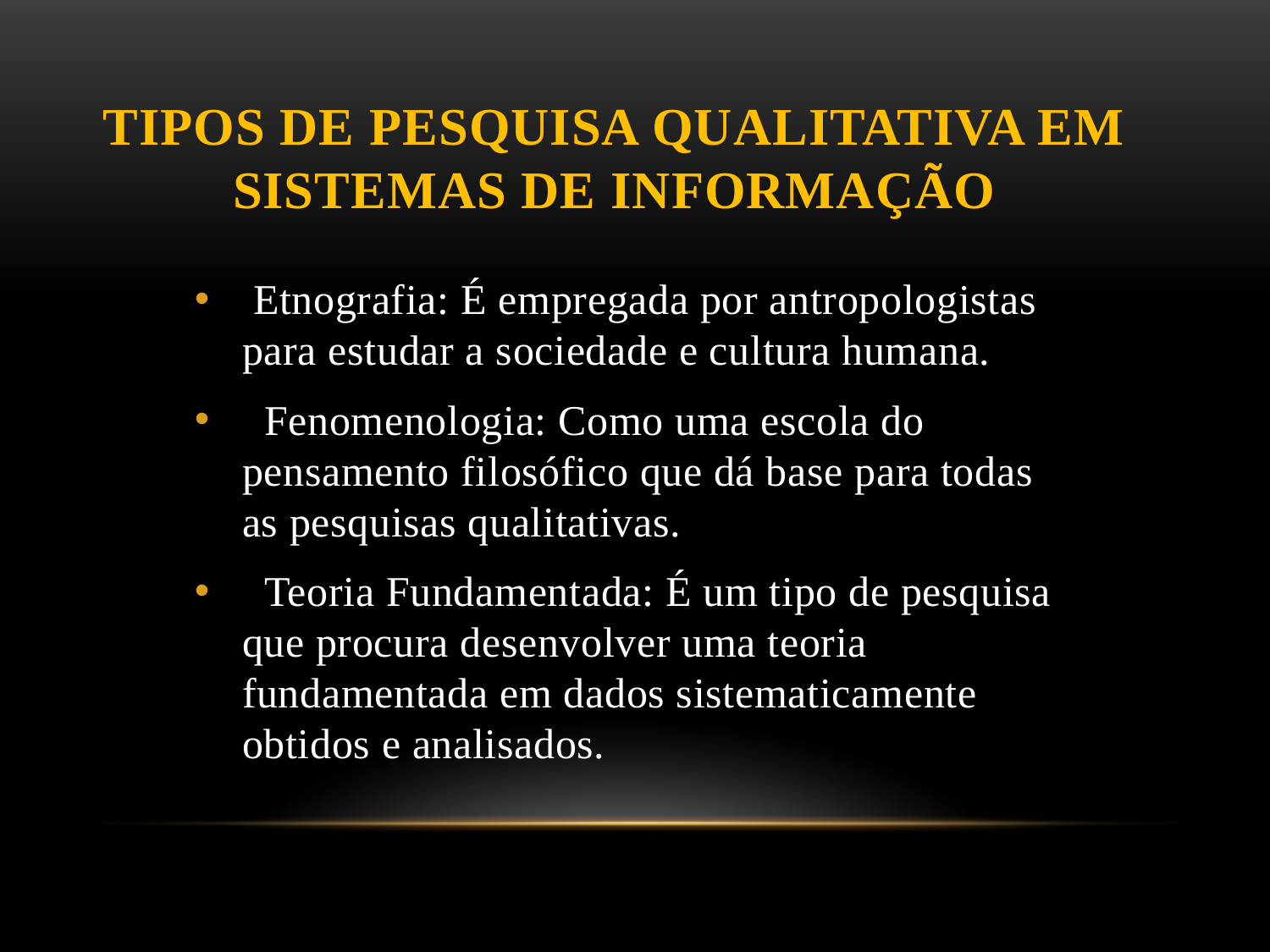

Tipos de pesquisa qualitativa Em sistemas de informação
 Etnografia: É empregada por antropologistas para estudar a sociedade e cultura humana.
  Fenomenologia: Como uma escola do pensamento filosófico que dá base para todas as pesquisas qualitativas.
  Teoria Fundamentada: É um tipo de pesquisa que procura desenvolver uma teoria fundamentada em dados sistematicamente obtidos e analisados.